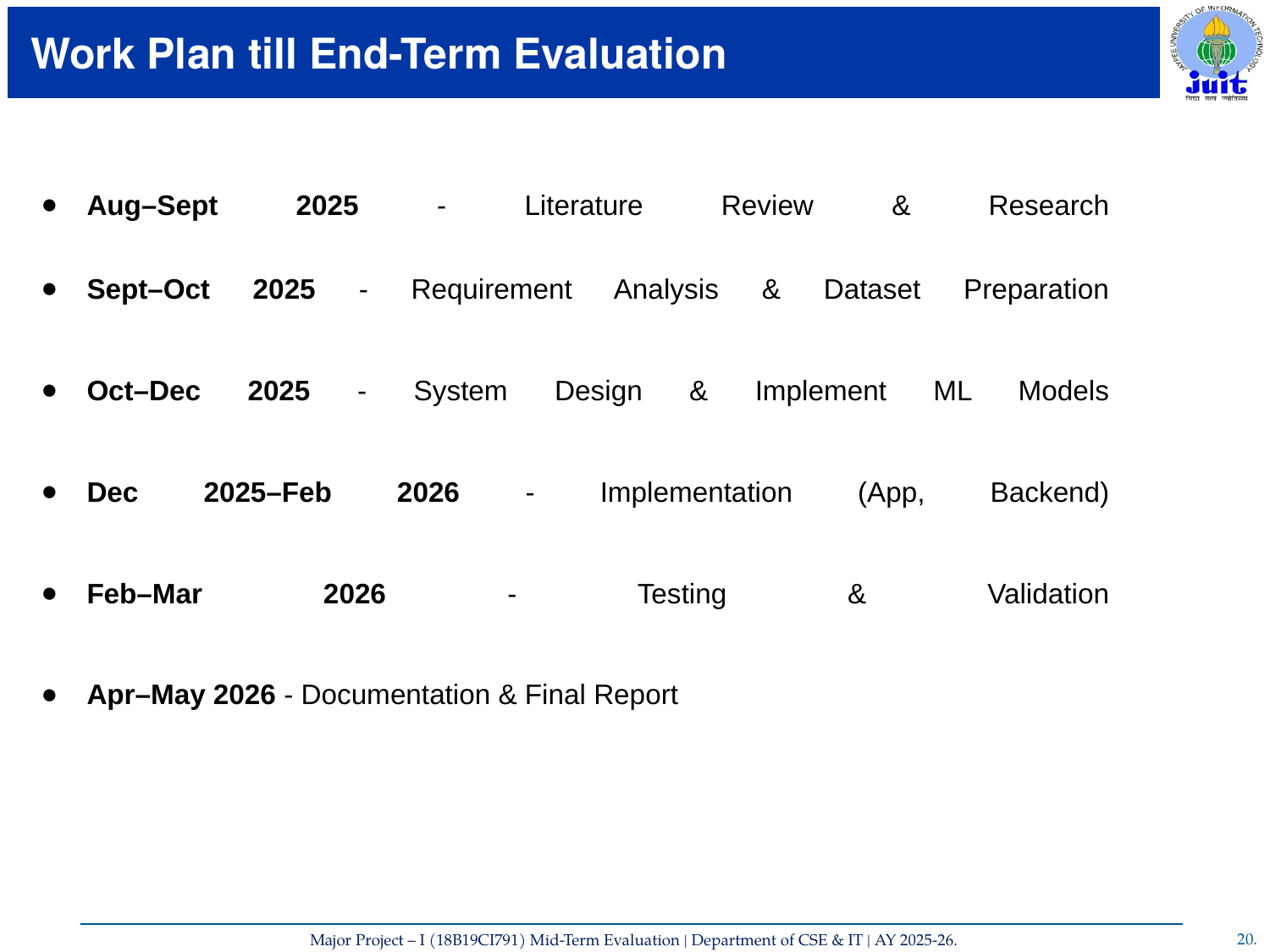

# Work Plan till End-Term Evaluation
Aug–Sept 2025 - Literature Review & Research
Sept–Oct 2025 - Requirement Analysis & Dataset Preparation
Oct–Dec 2025 - System Design & Implement ML Models
Dec 2025–Feb 2026 - Implementation (App, Backend)
Feb–Mar 2026 - Testing & Validation
Apr–May 2026 - Documentation & Final Report